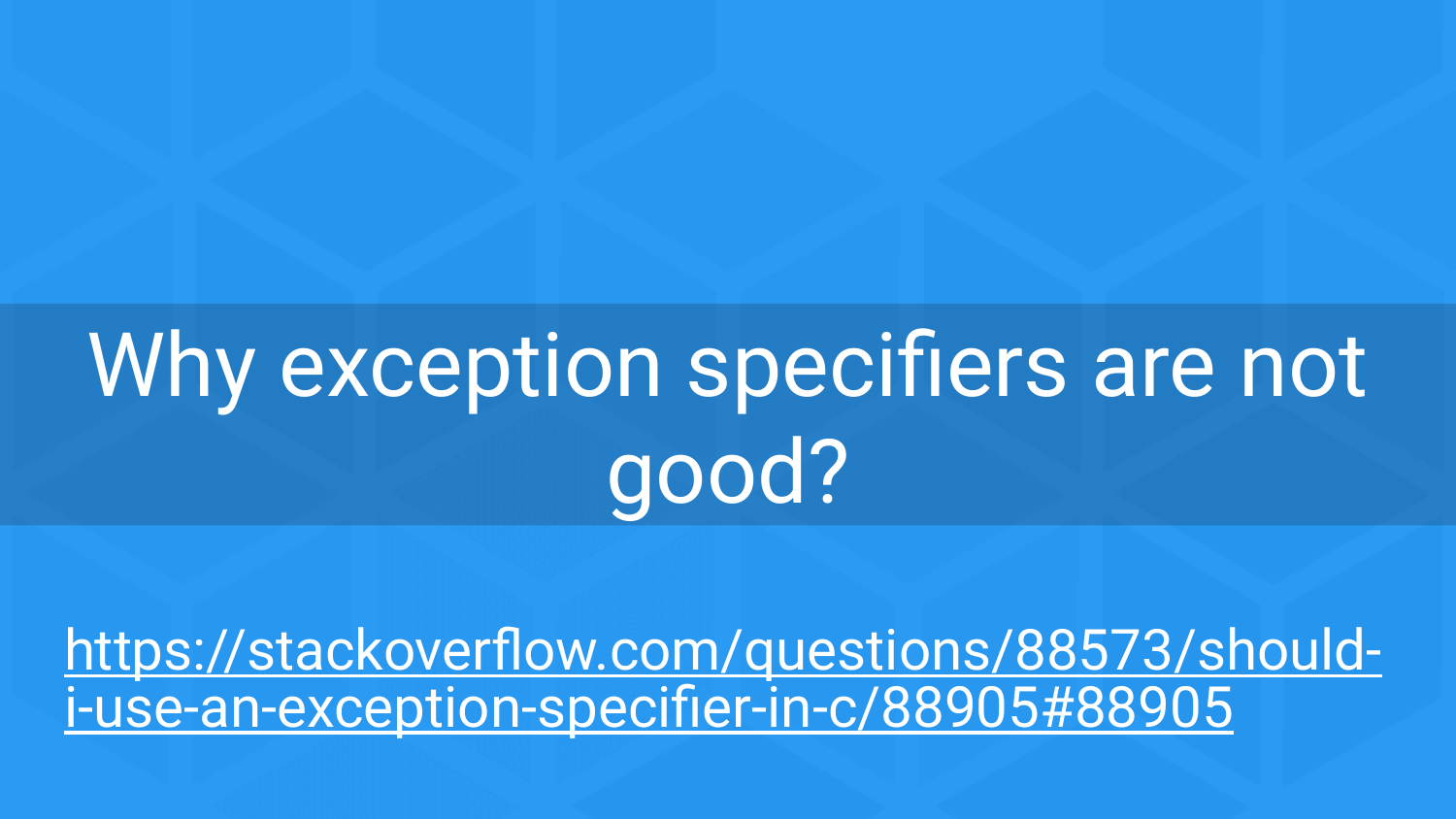

# Why exception specifiers are not good?
https://stackoverflow.com/questions/88573/should-i-use-an-exception-specifier-in-c/88905#88905